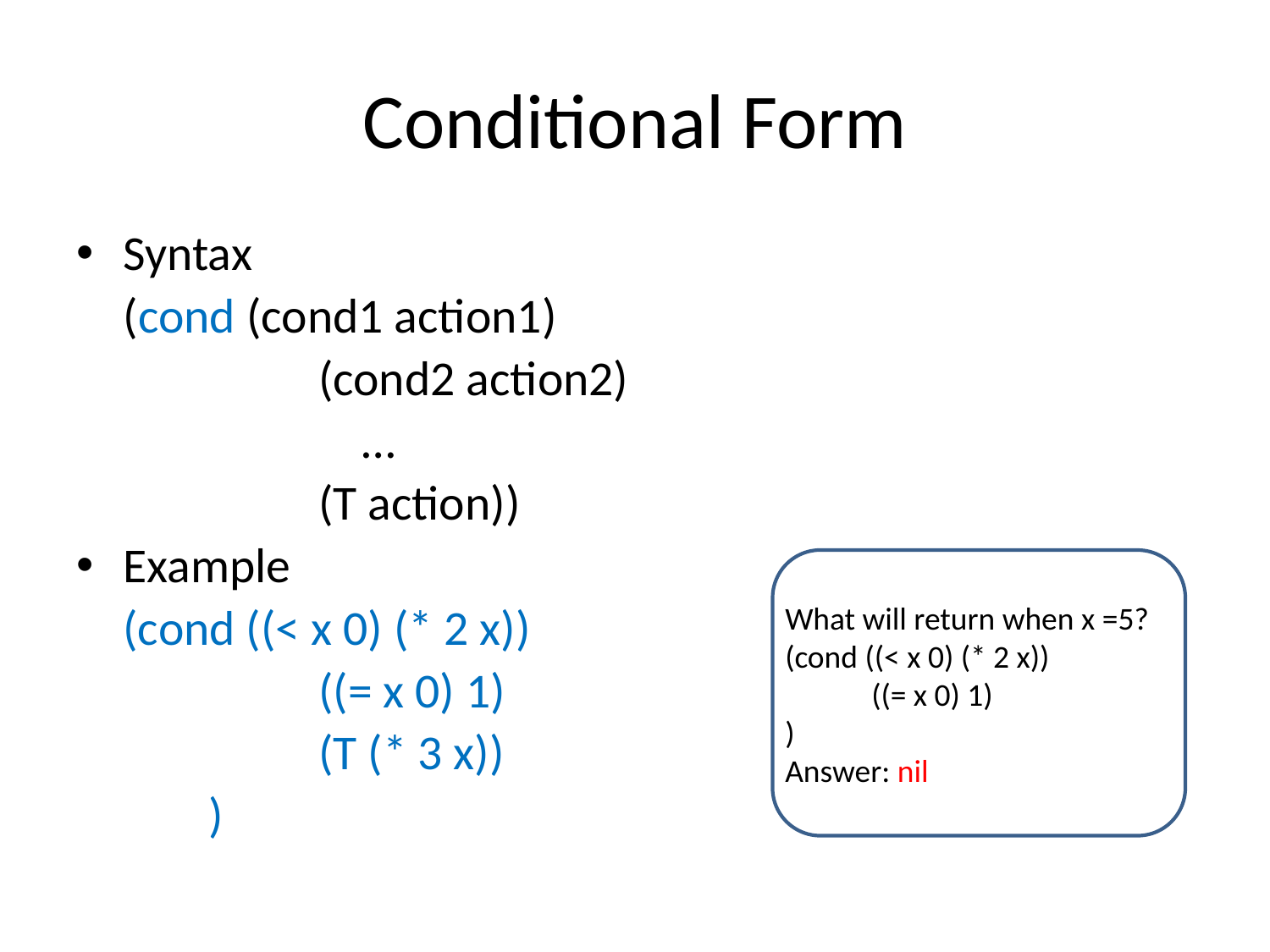

# Conditional Form
Syntax
		(cond (cond1 action1)
                      (cond2 action2)
                          …
                      (T action))
Example
		(cond ((< x 0) (* 2 x))
                      ((= x 0) 1)
                      (T (* 3 x))
            )

What will return when x =5?
(cond ((< x 0) (* 2 x))
            ((= x 0) 1)
)
Answer: nil